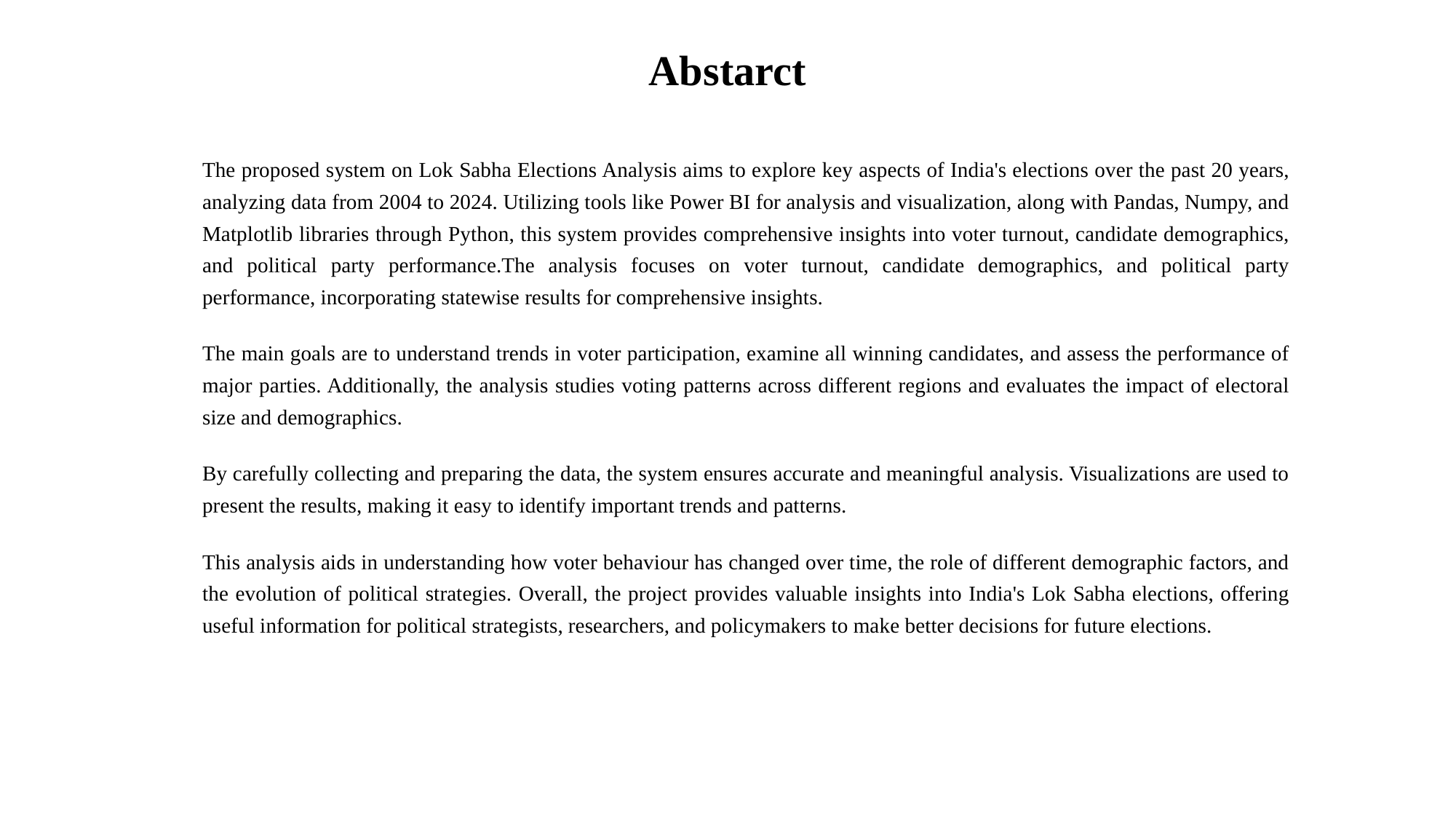

Abstarct
The proposed system on Lok Sabha Elections Analysis aims to explore key aspects of India's elections over the past 20 years, analyzing data from 2004 to 2024. Utilizing tools like Power BI for analysis and visualization, along with Pandas, Numpy, and Matplotlib libraries through Python, this system provides comprehensive insights into voter turnout, candidate demographics, and political party performance.The analysis focuses on voter turnout, candidate demographics, and political party performance, incorporating statewise results for comprehensive insights.
The main goals are to understand trends in voter participation, examine all winning candidates, and assess the performance of major parties. Additionally, the analysis studies voting patterns across different regions and evaluates the impact of electoral size and demographics.
By carefully collecting and preparing the data, the system ensures accurate and meaningful analysis. Visualizations are used to present the results, making it easy to identify important trends and patterns.
This analysis aids in understanding how voter behaviour has changed over time, the role of different demographic factors, and the evolution of political strategies. Overall, the project provides valuable insights into India's Lok Sabha elections, offering useful information for political strategists, researchers, and policymakers to make better decisions for future elections.